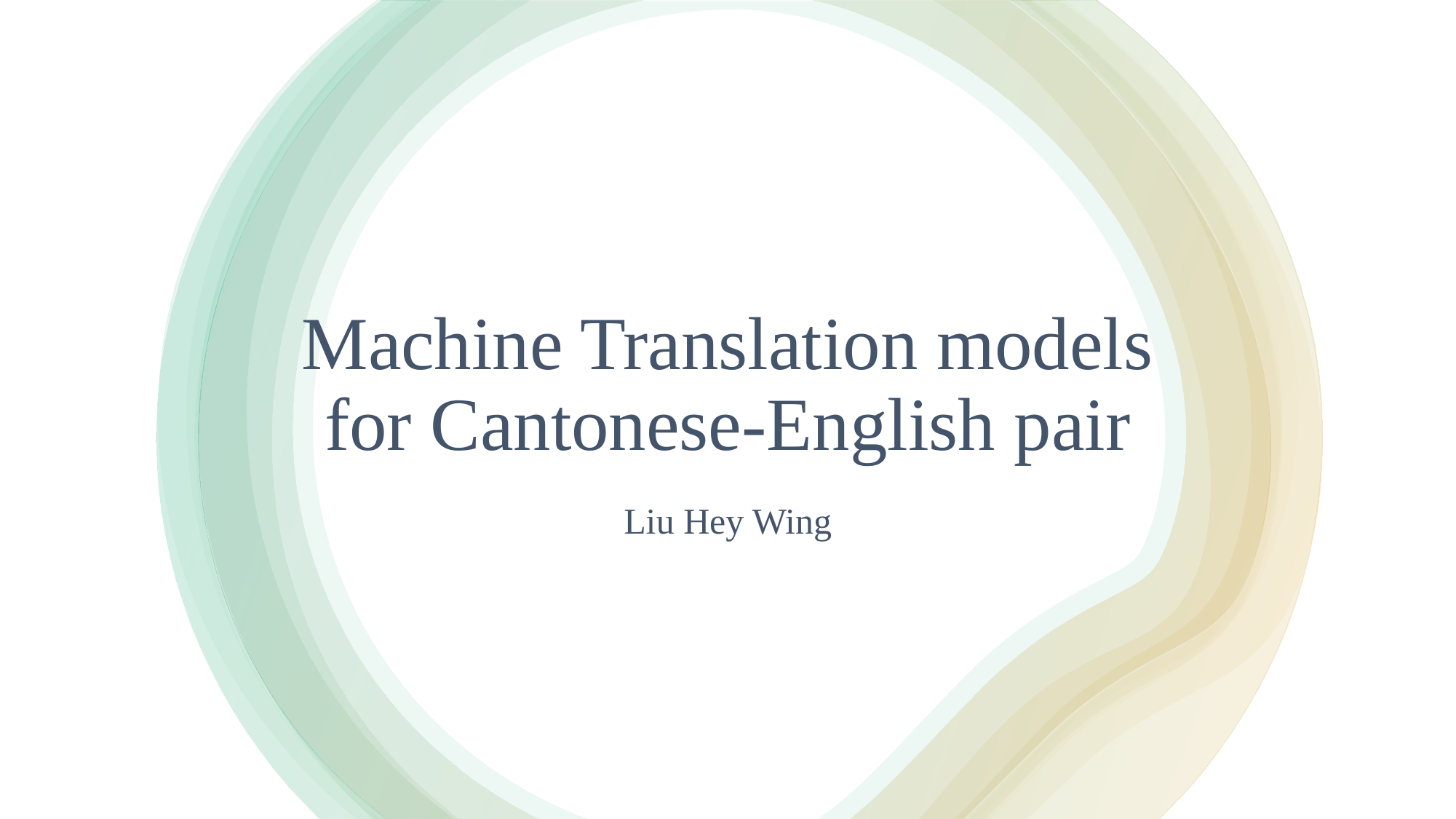

# Machine Translation models for Cantonese­-English pair
Liu Hey Wing